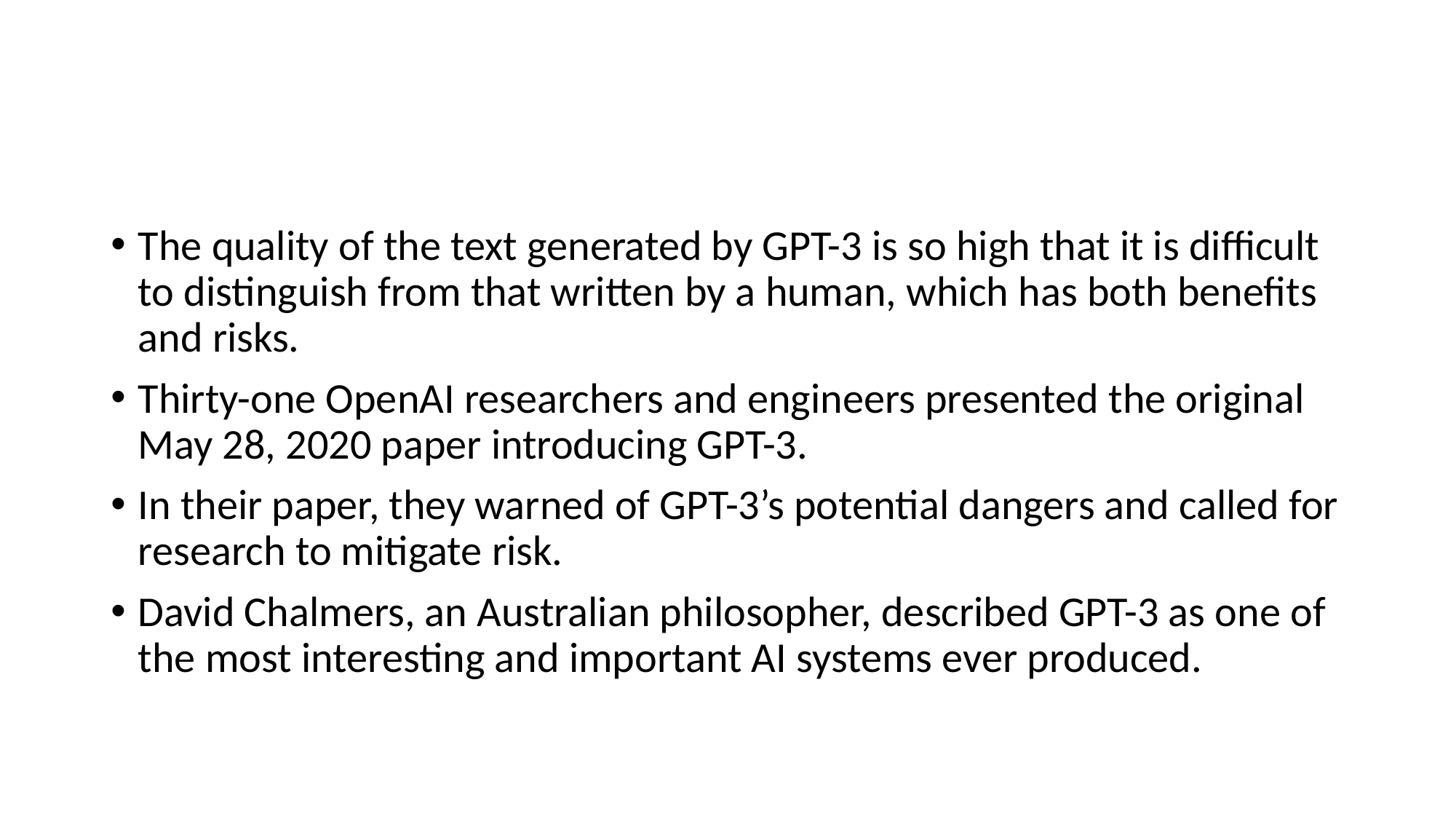

#
The quality of the text generated by GPT-3 is so high that it is difficult to distinguish from that written by a human, which has both benefits and risks.
Thirty-one OpenAI researchers and engineers presented the original May 28, 2020 paper introducing GPT-3.
In their paper, they warned of GPT-3’s potential dangers and called for research to mitigate risk.
David Chalmers, an Australian philosopher, described GPT-3 as one of the most interesting and important AI systems ever produced.